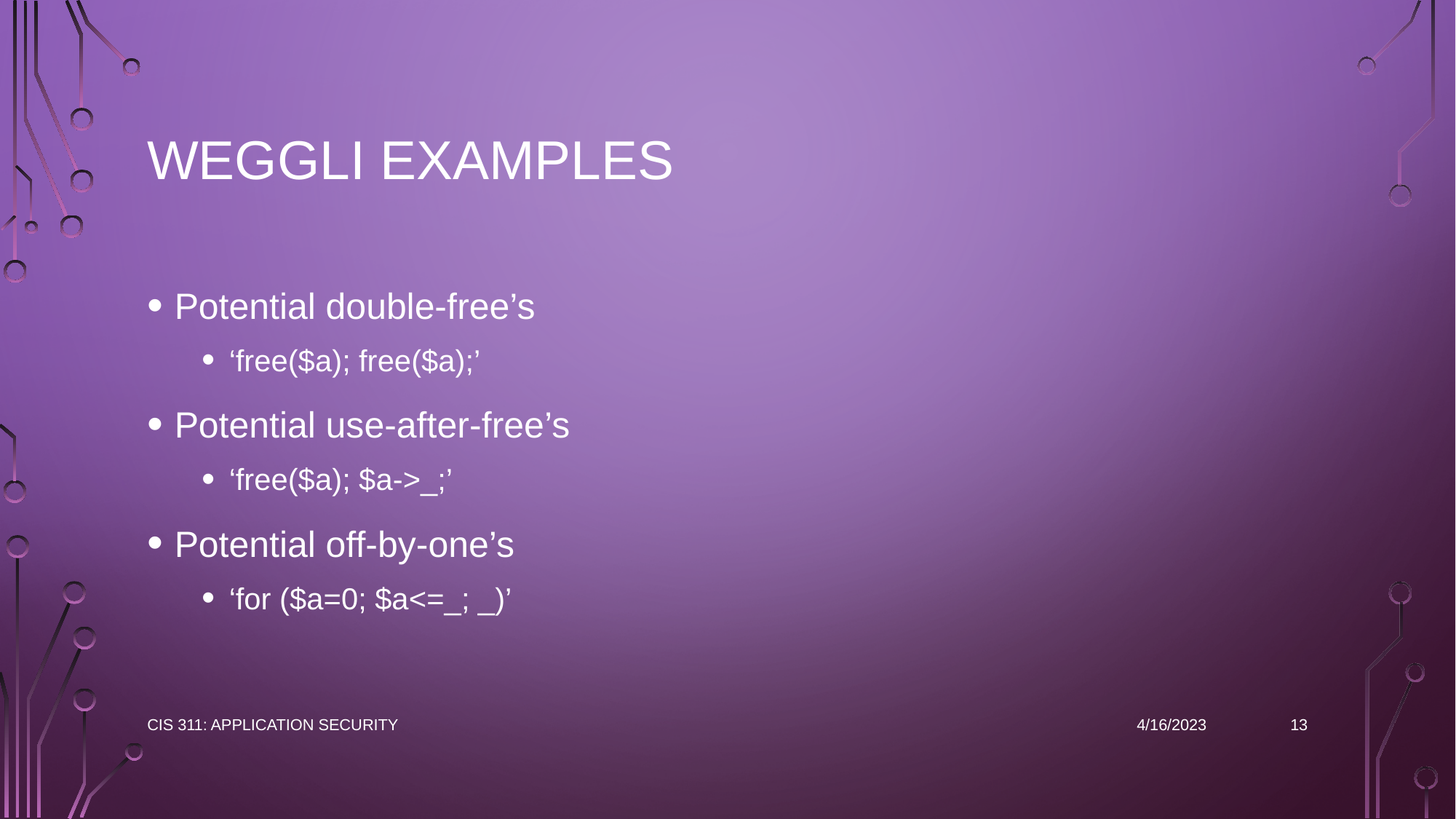

# Weggli Examples
Potential double-free’s
‘free($a); free($a);’
Potential use-after-free’s
‘free($a); $a->_;’
Potential off-by-one’s
‘for ($a=0; $a<=_; _)’
13
CIS 311: Application Security
4/16/2023